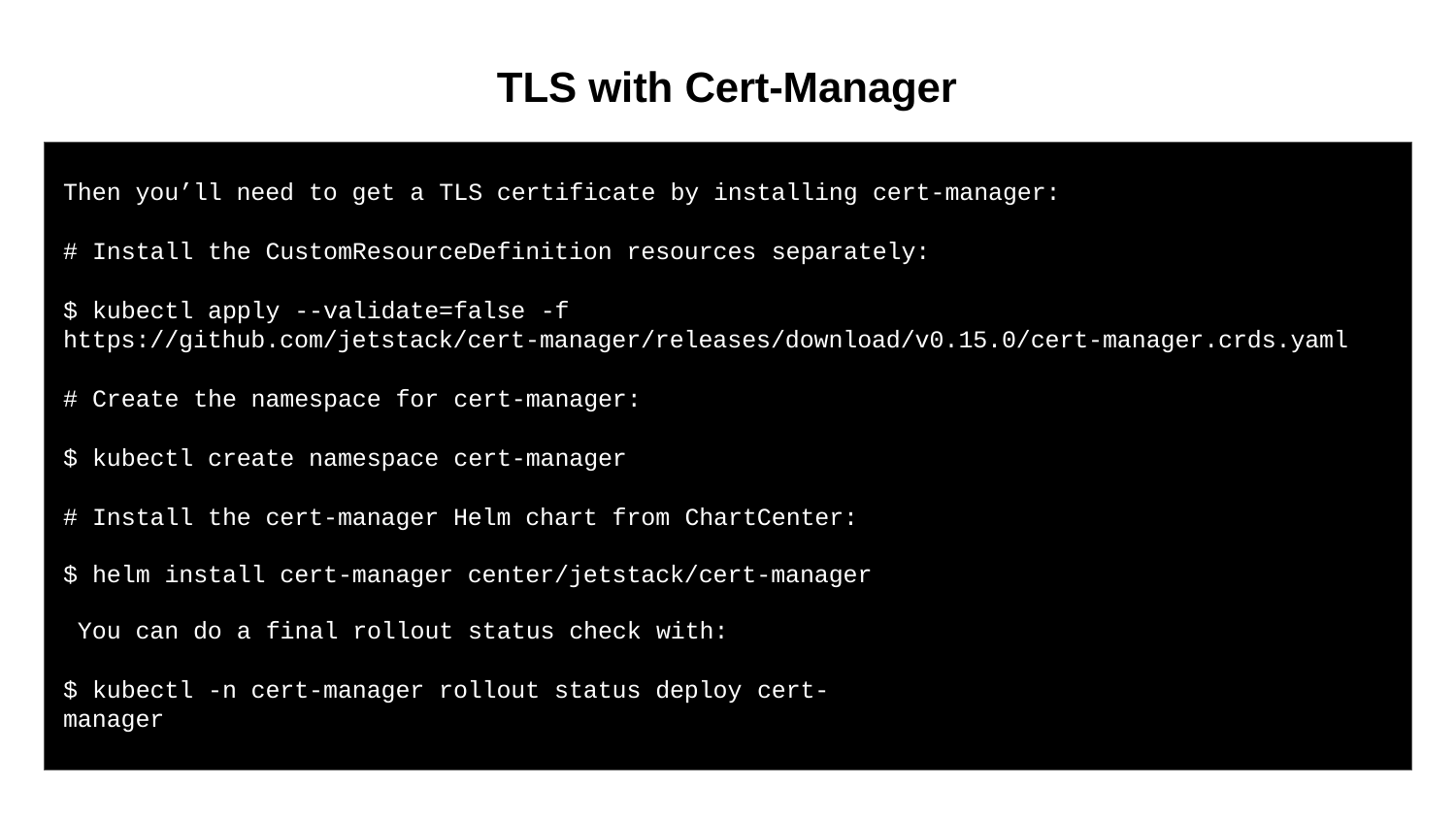

# TLS with Cert-Manager

Then you’ll need to get a TLS certificate by installing cert-manager:

# Install the CustomResourceDefinition resources separately:

$ kubectl apply --validate=false -f
https://github.com/jetstack/cert-manager/releases/download/v0.15.0/cert-manager.crds.yaml

# Create the namespace for cert-manager:

$ kubectl create namespace cert-manager

# Install the cert-manager Helm chart from ChartCenter:
$ helm install cert-manager center/jetstack/cert-manager  You can do a final rollout status check with:

$ kubectl -n cert-manager rollout status deploy cert-manager